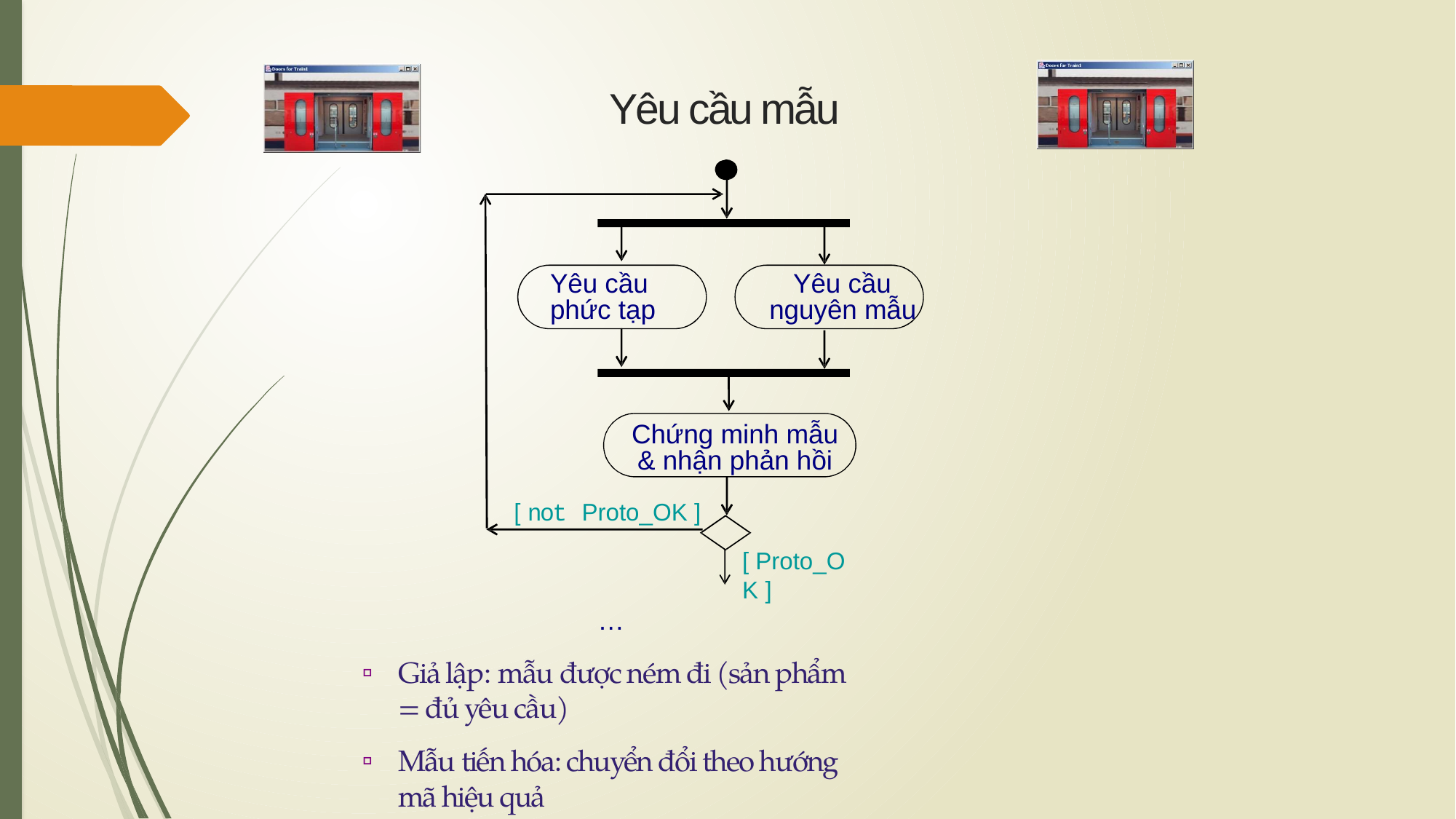

# Yêu cầu mẫu

Yêu cầu
phức tạp
Yêu cầu nguyên mẫu

Chứng minh mẫu & nhận phản hồi
[ not Proto_OK ]
[ Proto_OK ]
…
Giả lập: mẫu được ném đi (sản phẩm = đủ yêu cầu)
Mẫu tiến hóa: chuyển đổi theo hướng mã hiệu quả

25